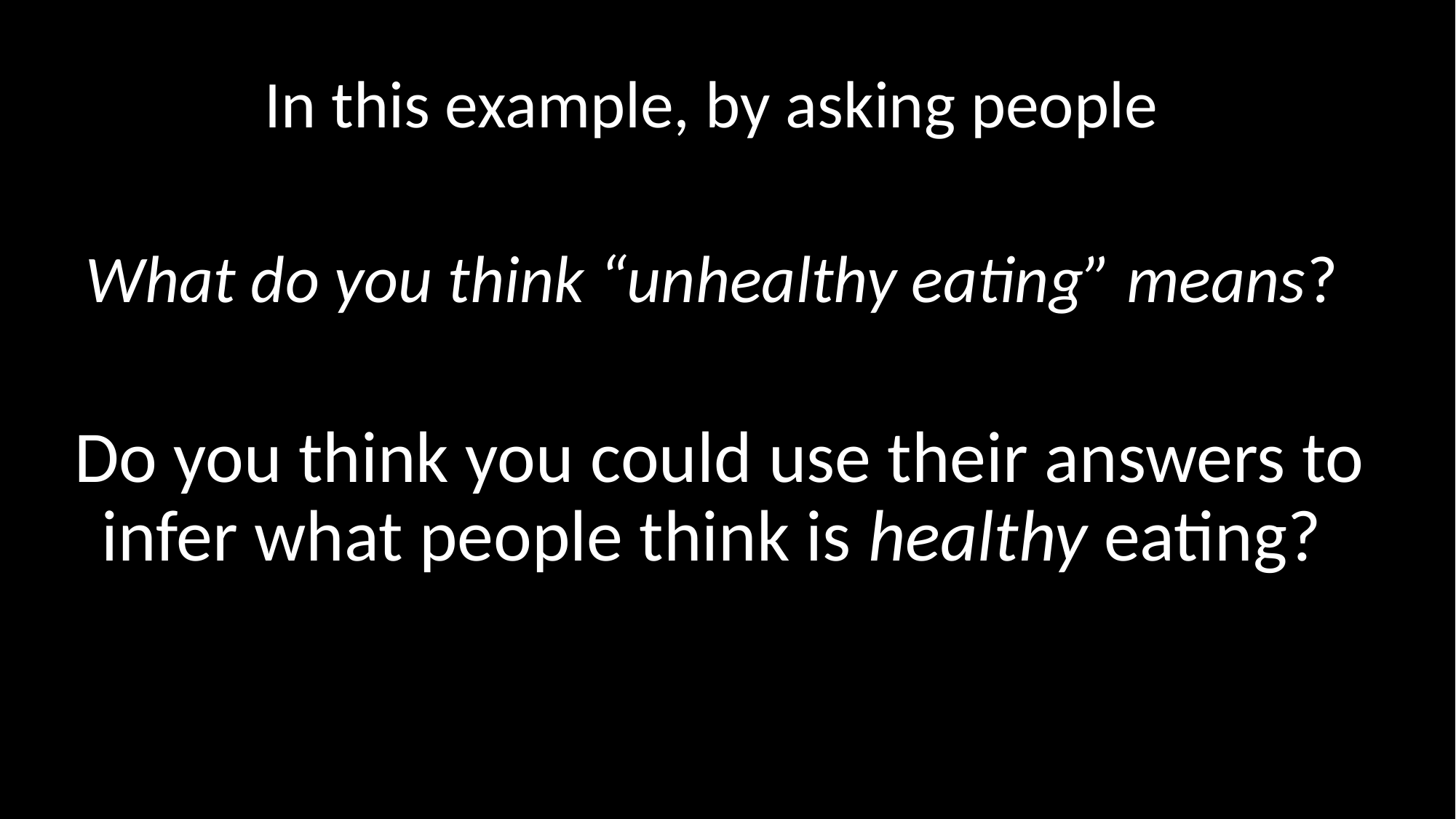

#
In this example, by asking people

What do you think “unhealthy eating” means?

Do you think you could use their answers to infer what people think is healthy eating?